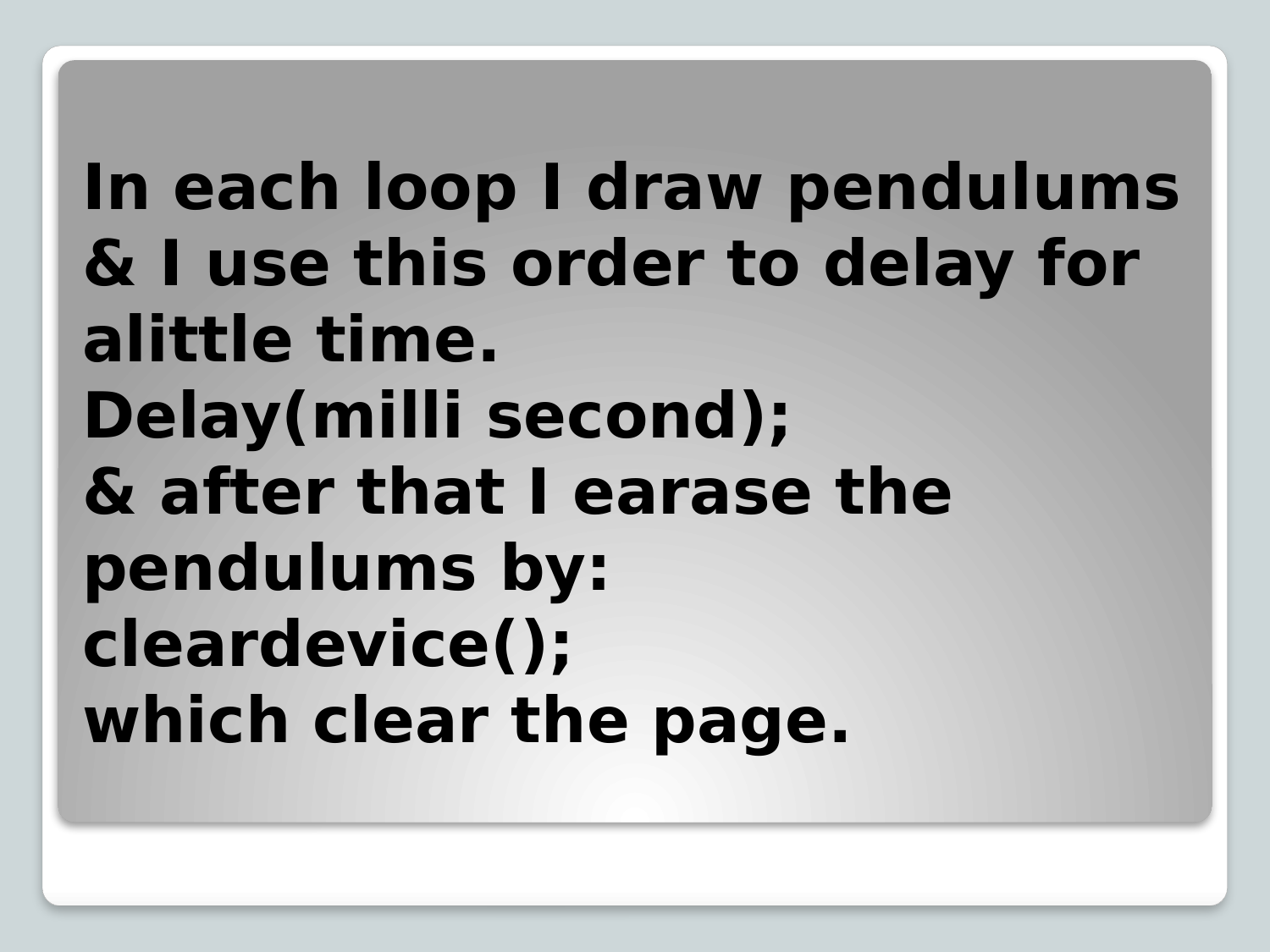

# In each loop I draw pendulums & I use this order to delay for alittle time. Delay(milli second); & after that I earase the pendulums by: cleardevice(); which clear the page.